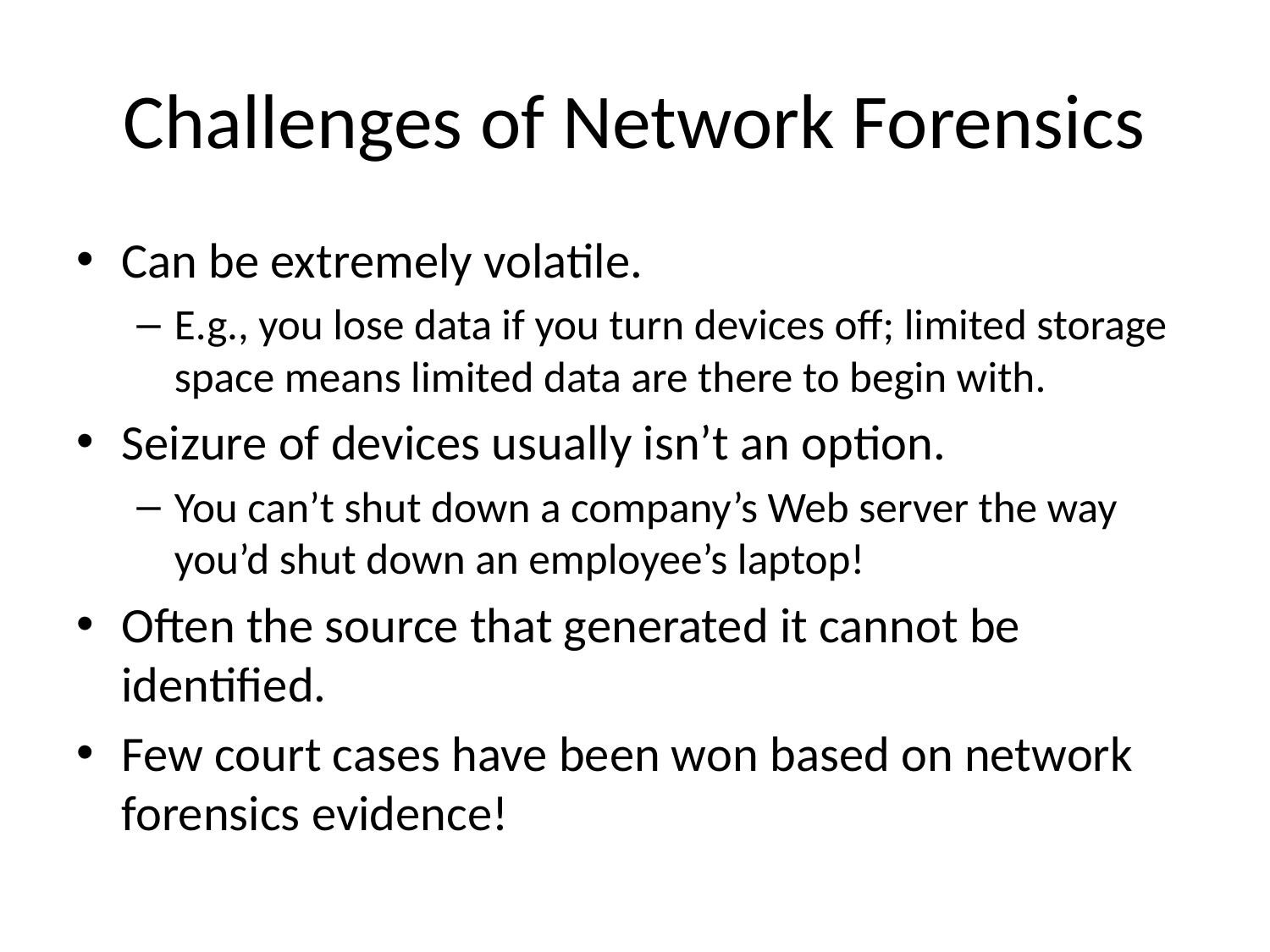

# Challenges of Network Forensics
Can be extremely volatile.
E.g., you lose data if you turn devices off; limited storage space means limited data are there to begin with.
Seizure of devices usually isn’t an option.
You can’t shut down a company’s Web server the way you’d shut down an employee’s laptop!
Often the source that generated it cannot be identified.
Few court cases have been won based on network forensics evidence!